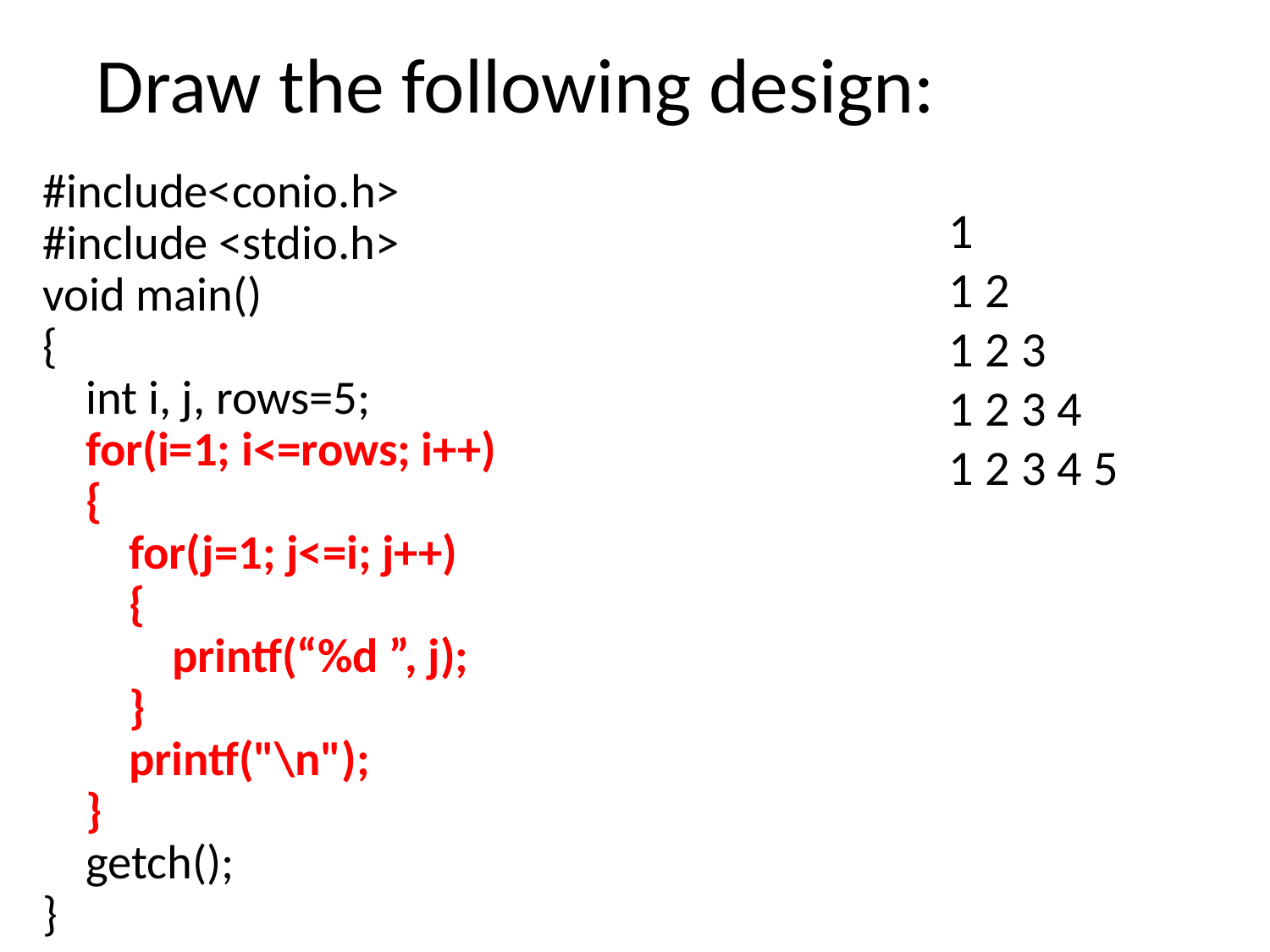

# Draw the following design:
#include<conio.h>
#include <stdio.h>
void main()
{
    int i, j, rows=5;
    for(i=1; i<=rows; i++)
    {
        for(j=1; j<=i; j++)
        {
            printf(“%d ”, j);
        }
        printf("\n");
    }
    getch();
}
1
1 2
1 2 3
1 2 3 4
1 2 3 4 5